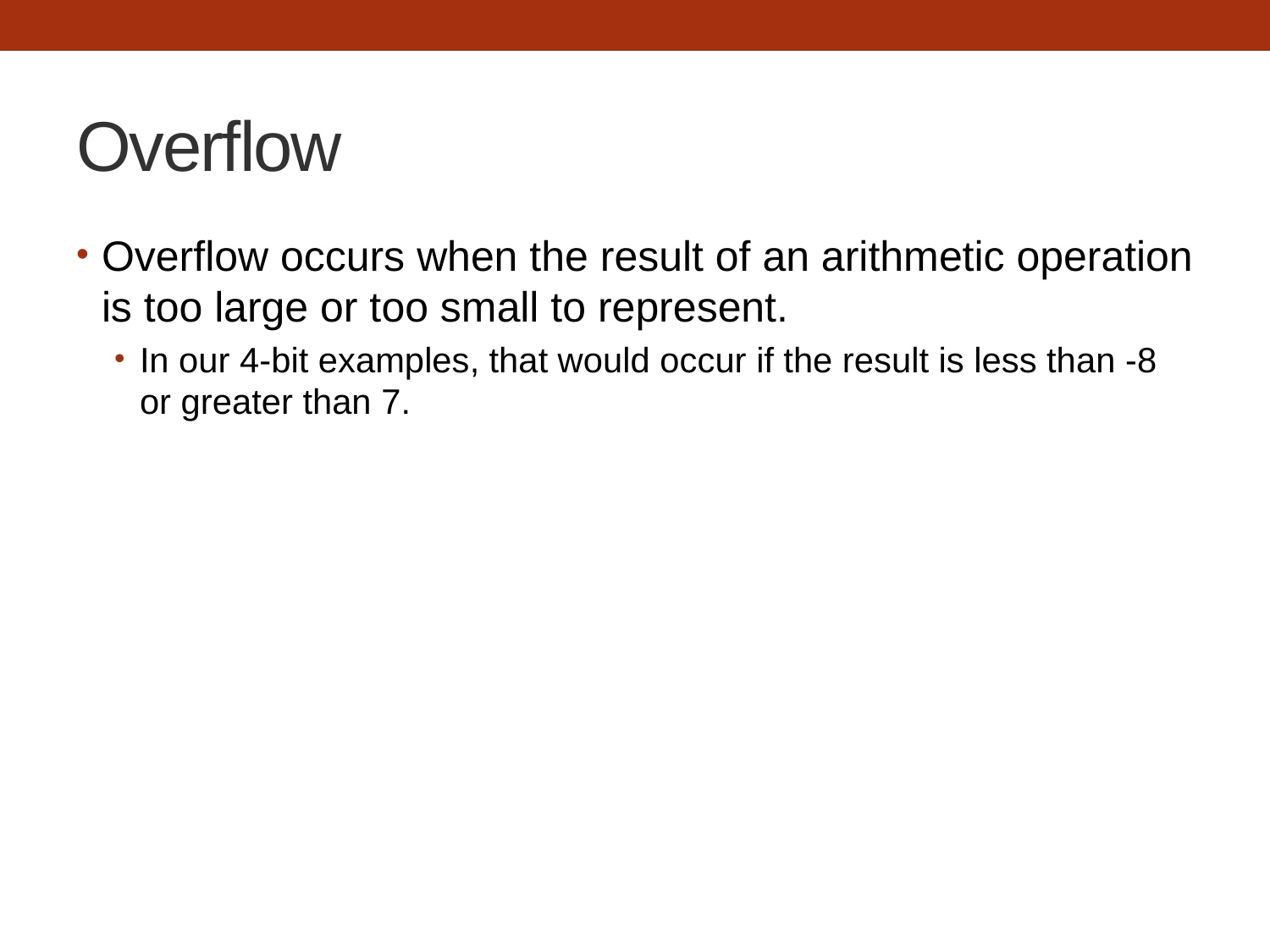

# Overflow
Overflow occurs when the result of an arithmetic operation is too large or too small to represent.
In our 4-bit examples, that would occur if the result is less than -8 or greater than 7.